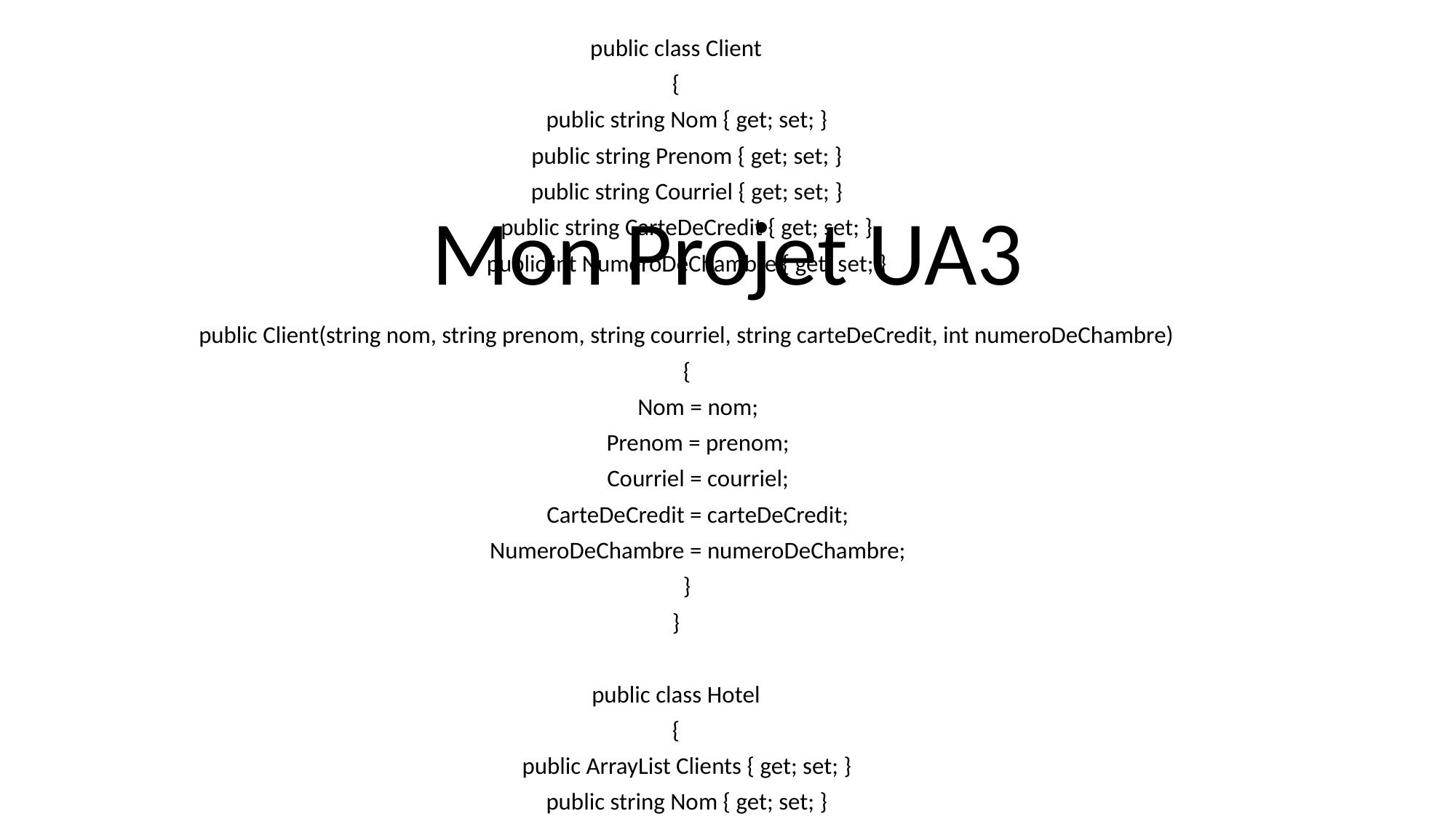

public class Client
{
    public string Nom { get; set; }
    public string Prenom { get; set; }
    public string Courriel { get; set; }
    public string CarteDeCredit { get; set; }
    public int NumeroDeChambre { get; set; }

    public Client(string nom, string prenom, string courriel, string carteDeCredit, int numeroDeChambre)
    {
        Nom = nom;
        Prenom = prenom;
        Courriel = courriel;
        CarteDeCredit = carteDeCredit;
        NumeroDeChambre = numeroDeChambre;
    }
}

public class Hotel
{
    public ArrayList Clients { get; set; }
    public string Nom { get; set; }
    public string Adresse { get; set; }
    public int NbEtoiles { get; set; }

    public Hotel(string nom, string adresse, int nbEtoiles)
    {
        Nom = nom;
        Adresse = adresse;
        NbEtoiles = nbEtoiles;
        Clients = new ArrayList();
    }

    public void AjouterClient(Client client)
    {
        Clients.Add(client);
    }
}
# Mon Projet UA3